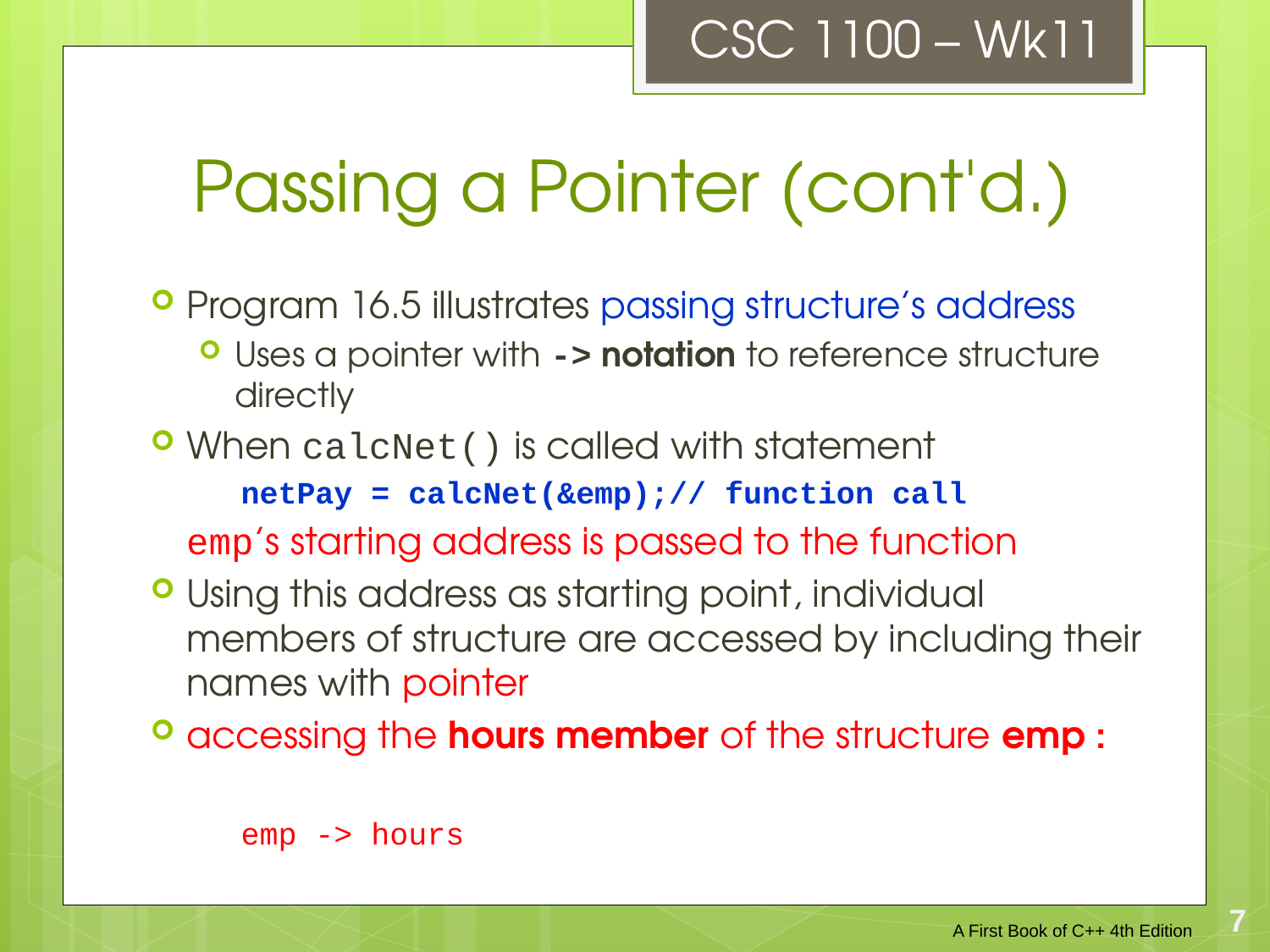

CSC 1100 – Wk11
# Passing a Pointer (cont'd.)
Program 16.5 illustrates passing structure’s address
Uses a pointer with -> notation to reference structure directly
When calcNet() is called with statement
netPay = calcNet(&emp);// function call
	emp’s starting address is passed to the function
Using this address as starting point, individual members of structure are accessed by including their names with pointer
accessing the hours member of the structure emp :

emp -> hours
7
A First Book of C++ 4th Edition